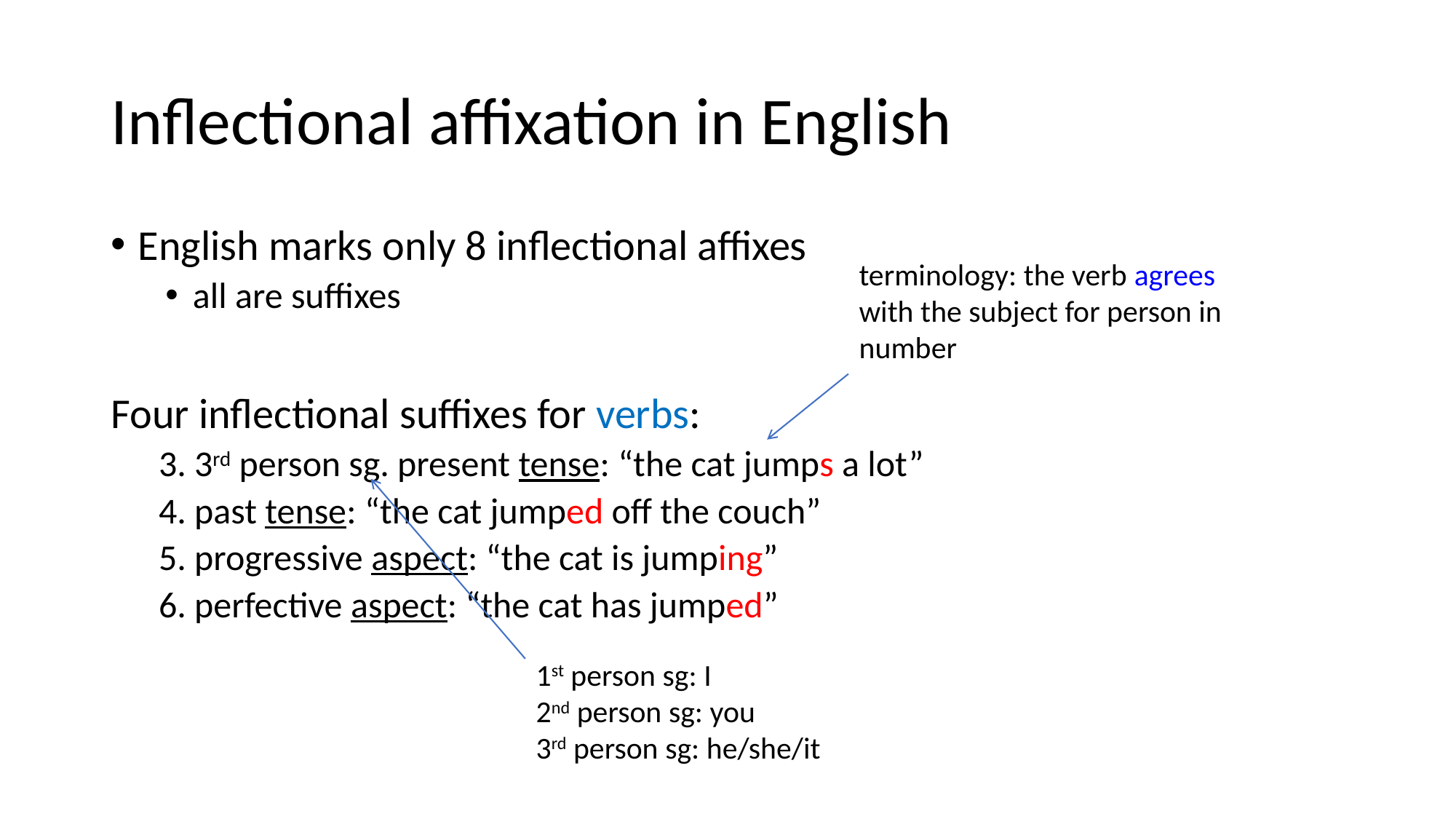

# Inflectional affixation in English
English marks only 8 inflectional affixes
all are suffixes

Four inflectional suffixes for verbs:
3. 3rd person sg. present tense: “the cat jumps a lot”
4. past tense: “the cat jumped off the couch”
5. progressive aspect: “the cat is jumping”
6. perfective aspect: “the cat has jumped”
terminology: the verb agrees with the subject for person in number
1st person sg: I
2nd person sg: you
3rd person sg: he/she/it